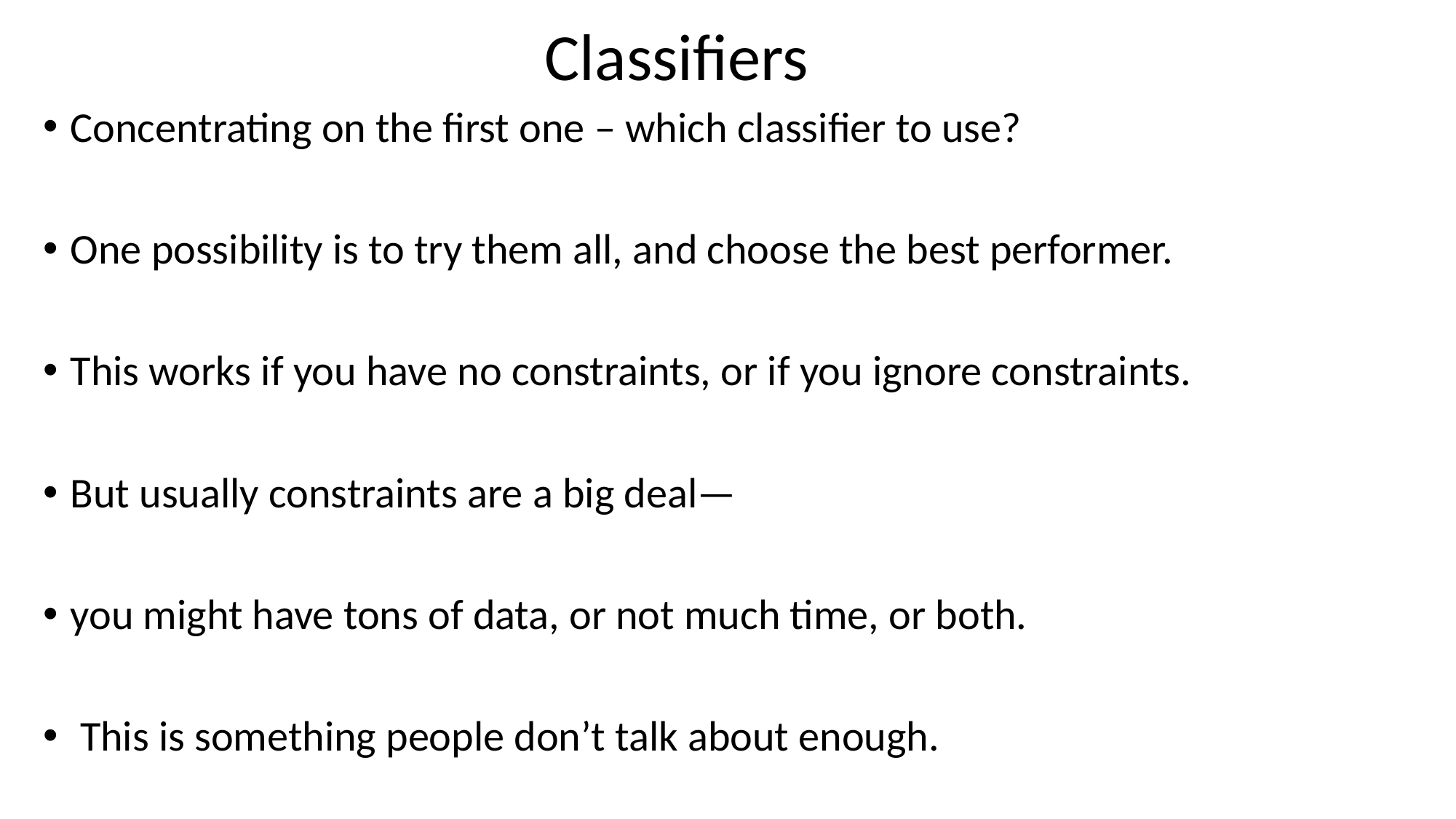

# Classifiers
Concentrating on the first one – which classifier to use?

One possibility is to try them all, and choose the best performer.

This works if you have no constraints, or if you ignore constraints.

But usually constraints are a big deal—

you might have tons of data, or not much time, or both.

 This is something people don’t talk about enough.